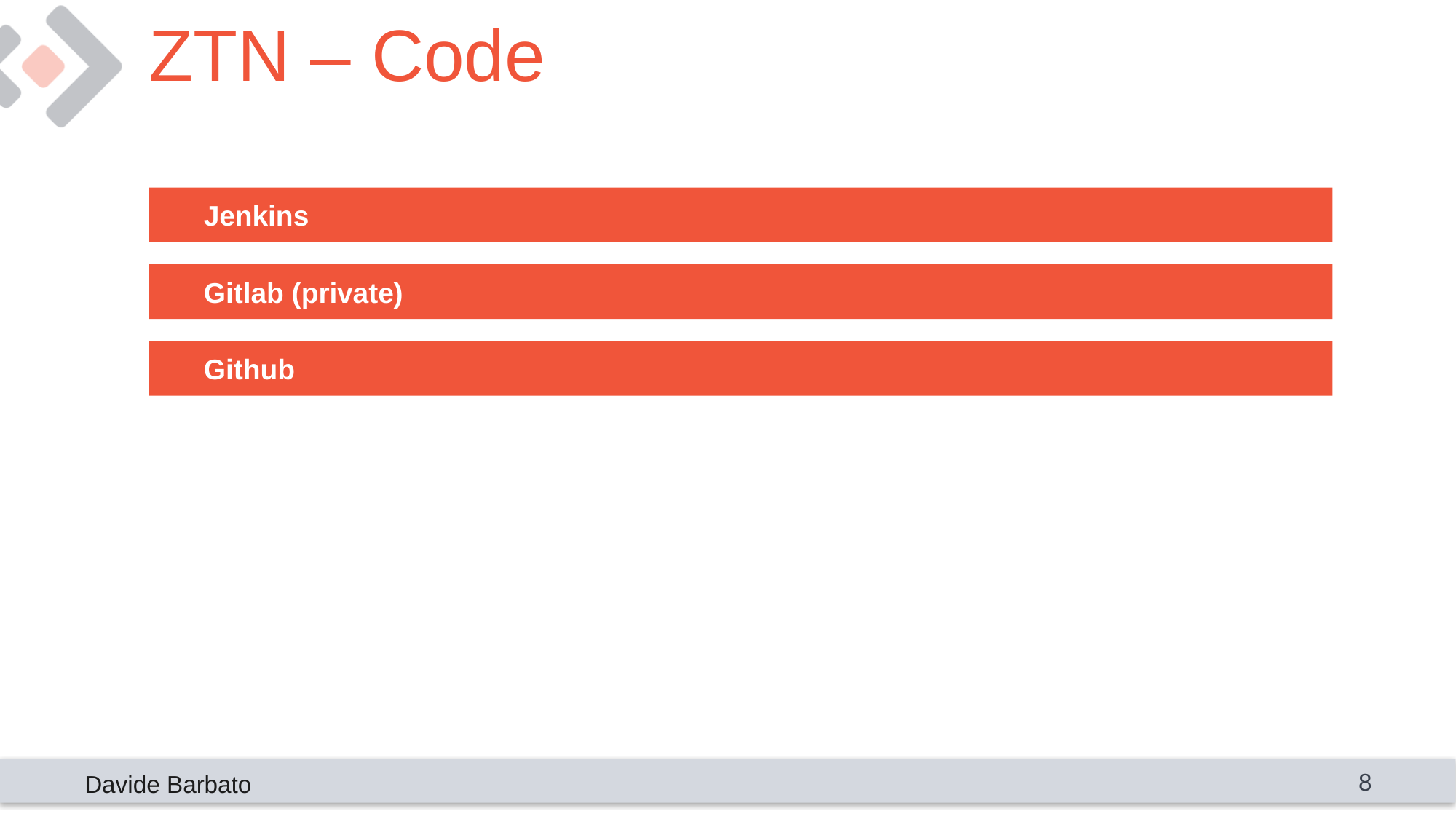

# ZTN – Code
#
Jenkins

#
Gitlab (private)

#
Github

8
Davide Barbato